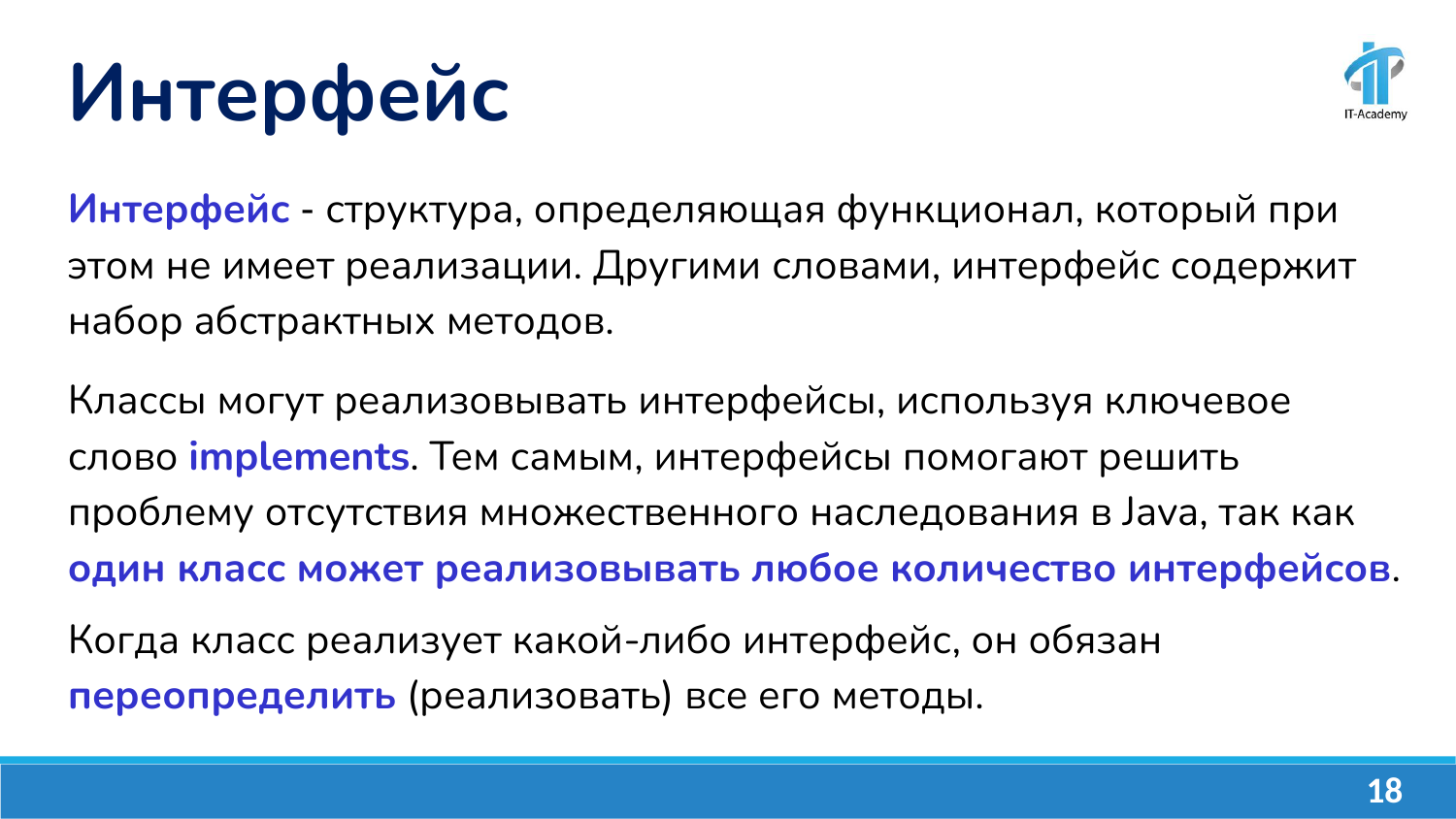

Интерфейс
Интерфейс - структура, определяющая функционал, который при этом не имеет реализации. Другими словами, интерфейс содержит набор абстрактных методов.
Классы могут реализовывать интерфейсы, используя ключевое слово implements. Тем самым, интерфейсы помогают решить проблему отсутствия множественного наследования в Java, так как один класс может реализовывать любое количество интерфейсов.
Когда класс реализует какой-либо интерфейс, он обязан переопределить (реализовать) все его методы.
18